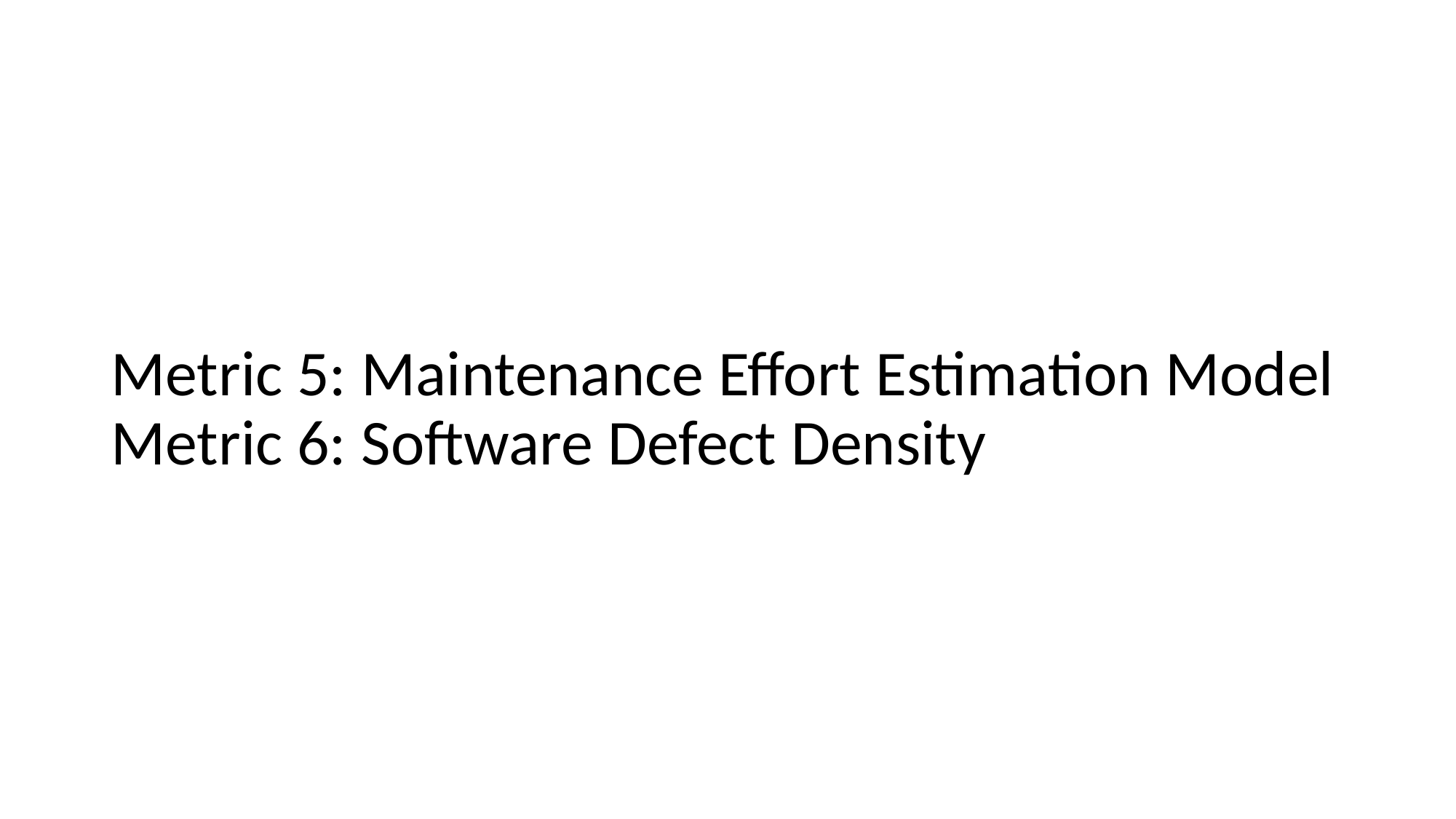

# Metric 5: Maintenance Effort Estimation Model Metric 6: Software Defect Density